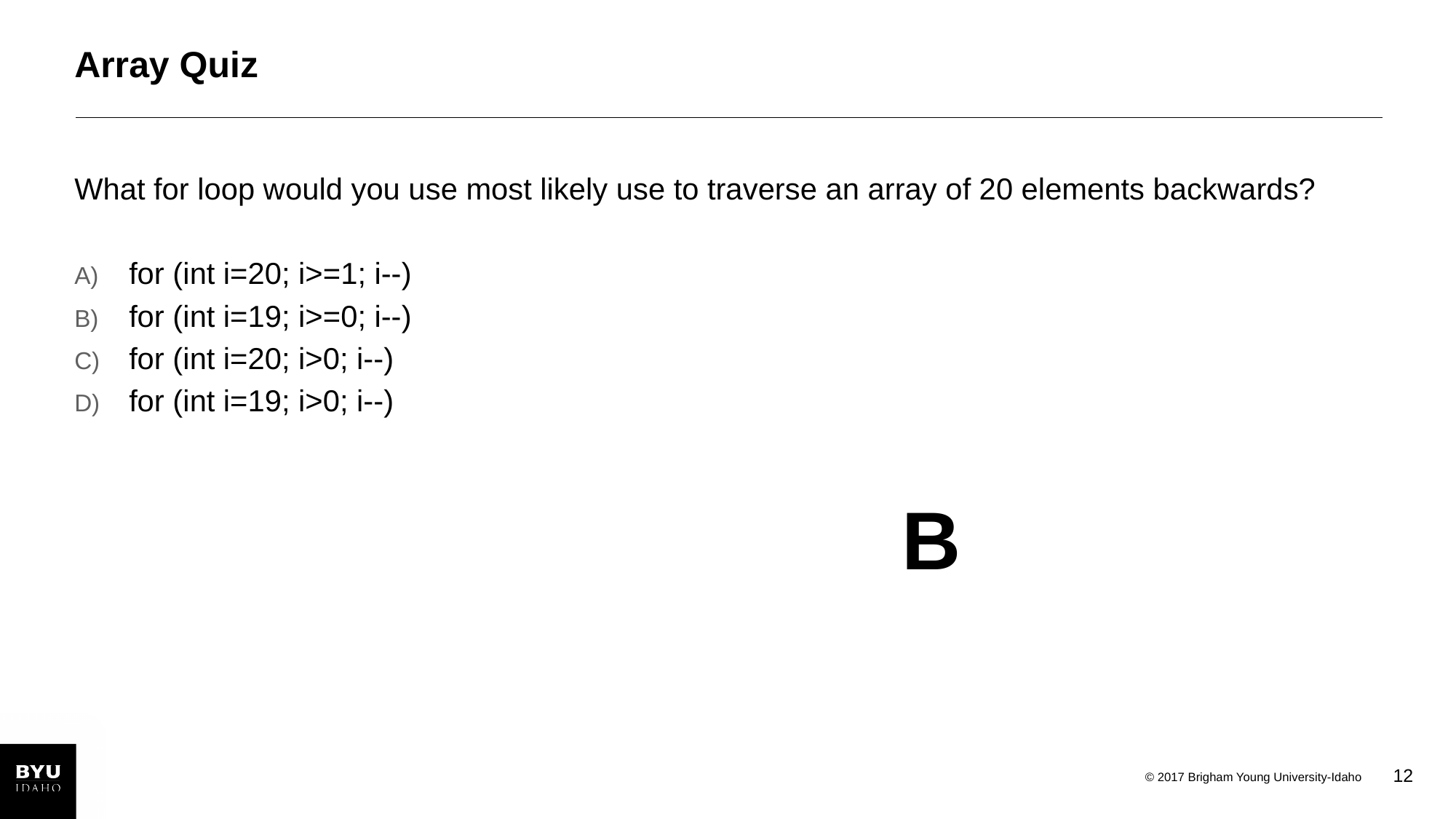

# Array Quiz
What for loop would you use most likely use to traverse an array of 20 elements backwards?

for (int i=20; i>=1; i--)
for (int i=19; i>=0; i--)
for (int i=20; i>0; i--)
for (int i=19; i>0; i--)
B